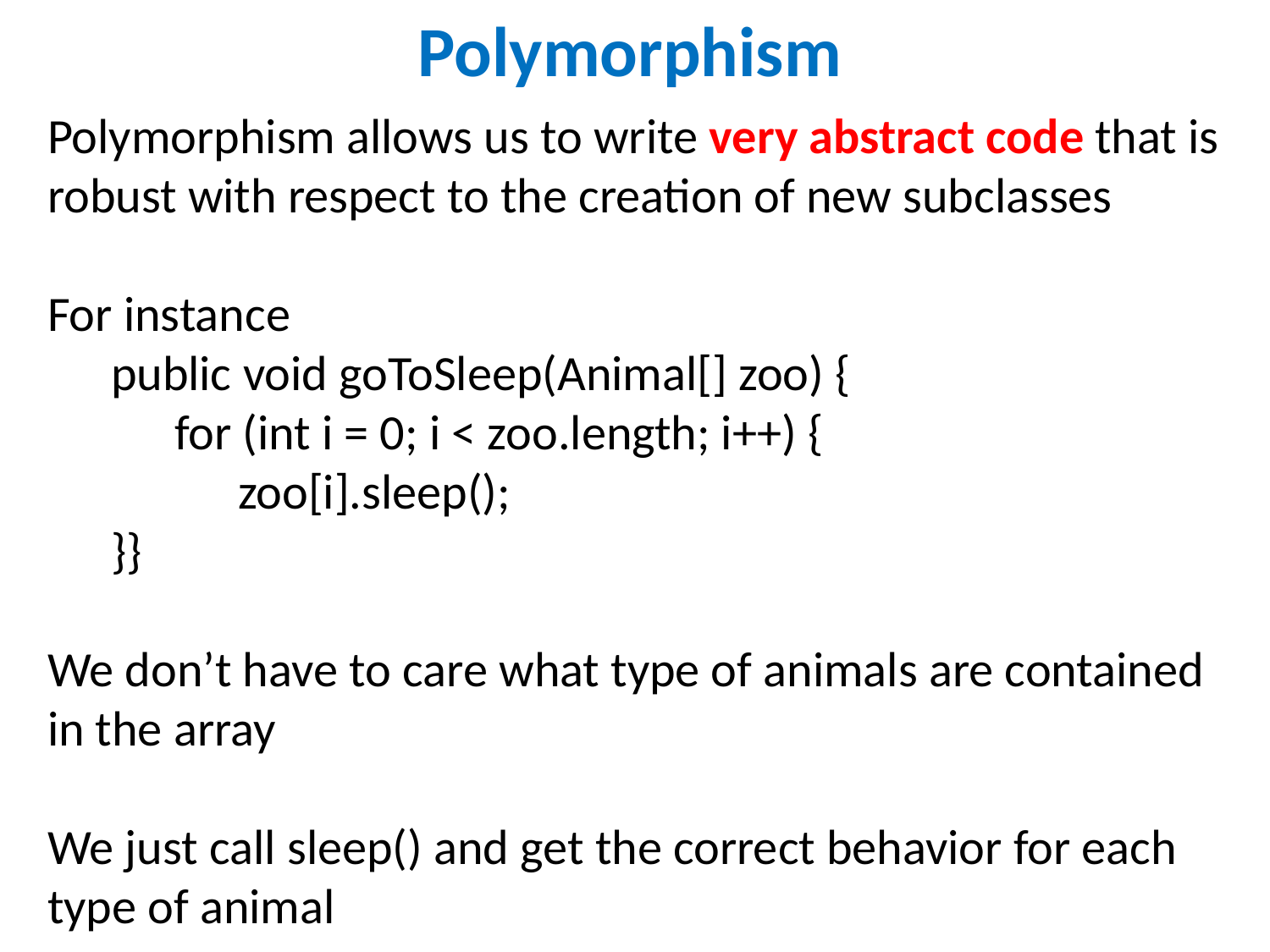

Polymorphism
Polymorphism allows us to write very abstract code that is robust with respect to the creation of new subclasses

For instance
public void goToSleep(Animal[] zoo) {
for (int i = 0; i < zoo.length; i++) {
zoo[i].sleep();
}}

We don’t have to care what type of animals are contained in the array

We just call sleep() and get the correct behavior for each type of animal
33